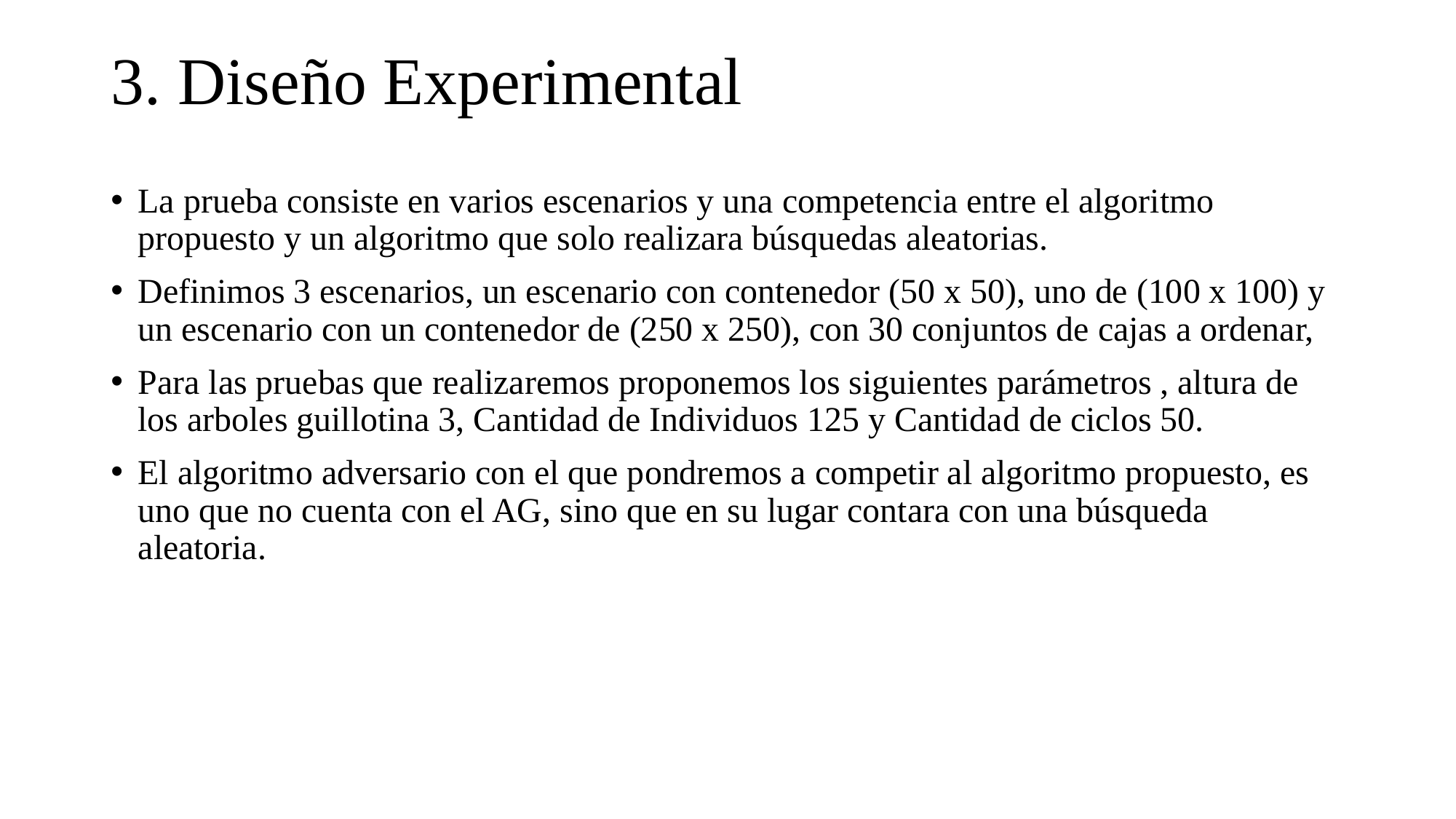

# 3. Diseño Experimental
La prueba consiste en varios escenarios y una competencia entre el algoritmo propuesto y un algoritmo que solo realizara búsquedas aleatorias.
Definimos 3 escenarios, un escenario con contenedor (50 x 50), uno de (100 x 100) y un escenario con un contenedor de (250 x 250), con 30 conjuntos de cajas a ordenar,
Para las pruebas que realizaremos proponemos los siguientes parámetros , altura de los arboles guillotina 3, Cantidad de Individuos 125 y Cantidad de ciclos 50.
El algoritmo adversario con el que pondremos a competir al algoritmo propuesto, es uno que no cuenta con el AG, sino que en su lugar contara con una búsqueda aleatoria.